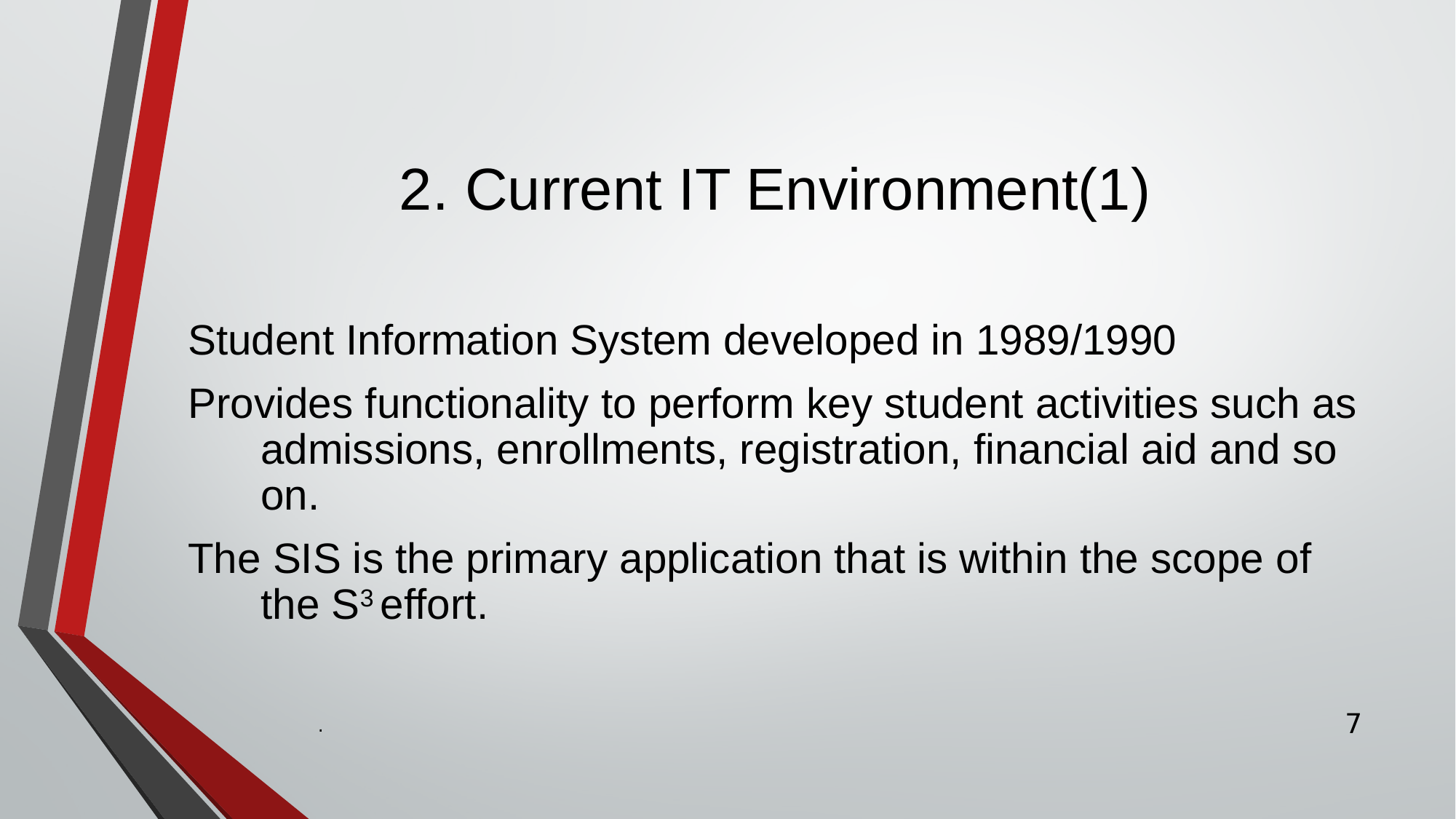

# 2. Current IT Environment(1)
Student Information System developed in 1989/1990
Provides functionality to perform key student activities such as admissions, enrollments, registration, financial aid and so on.
The SIS is the primary application that is within the scope of the S3 effort.

7
.